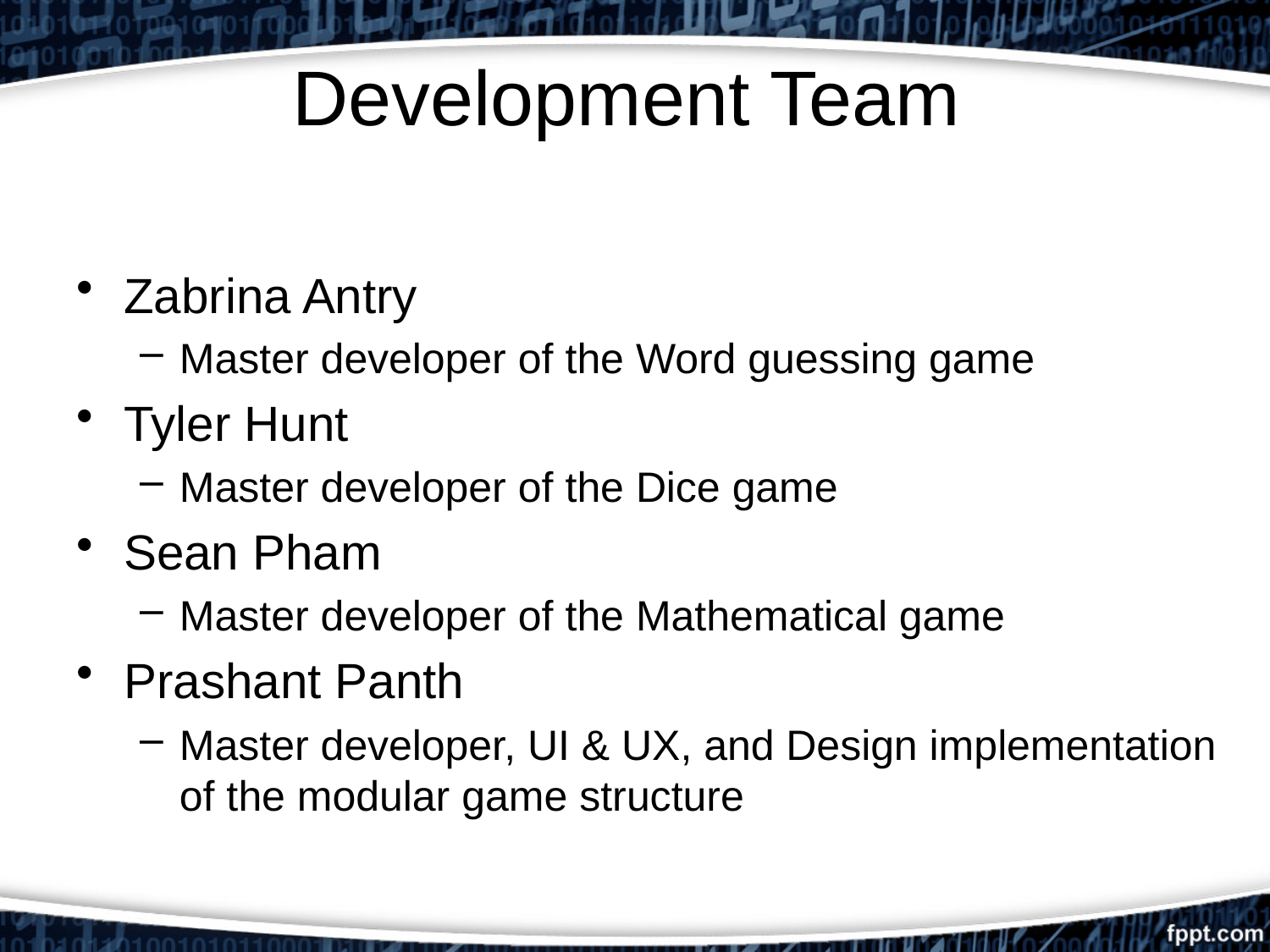

# Development Team
Zabrina Antry
Master developer of the Word guessing game
Tyler Hunt
Master developer of the Dice game
Sean Pham
Master developer of the Mathematical game
Prashant Panth
Master developer, UI & UX, and Design implementation
of the modular game structure